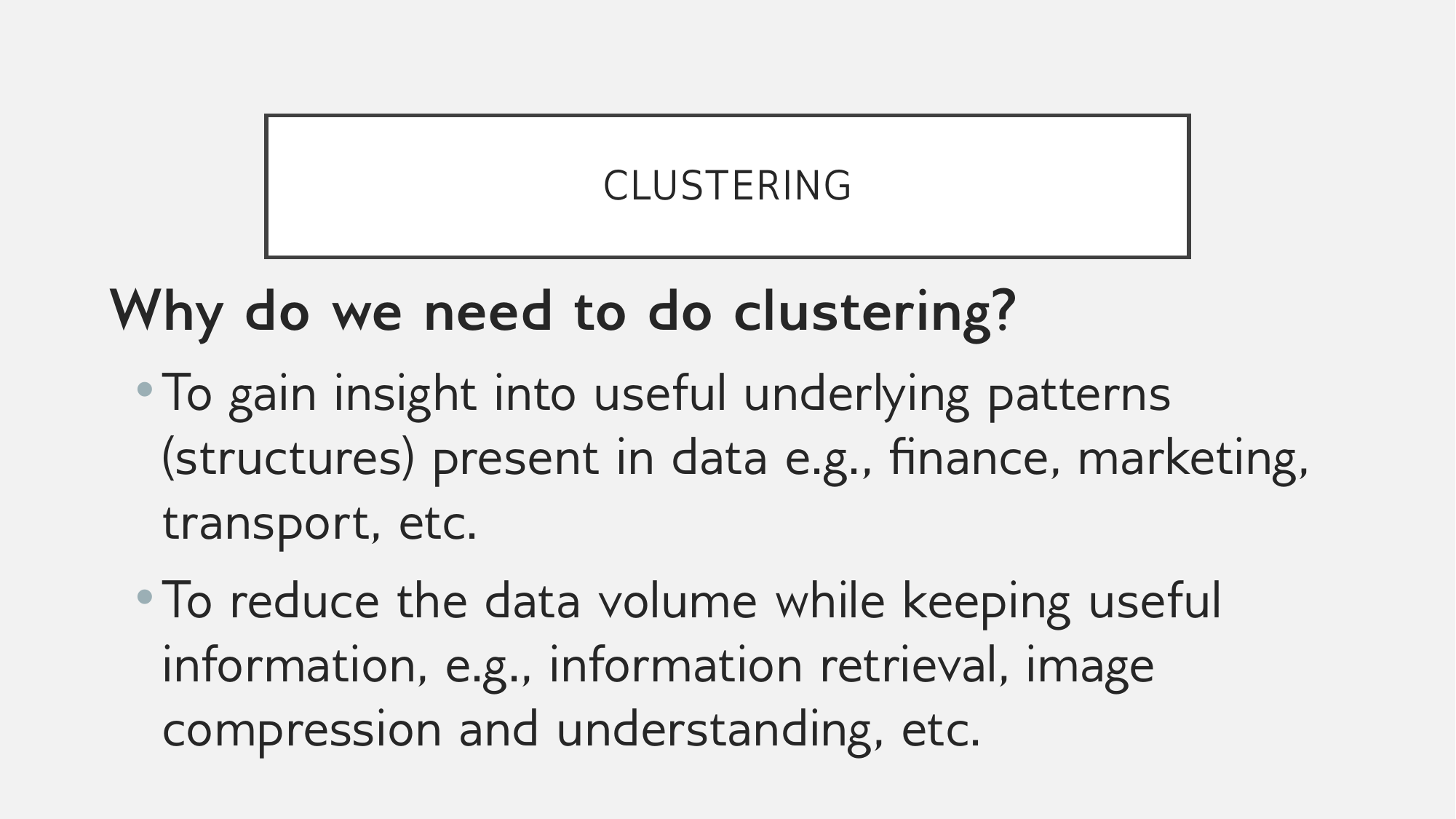

# CLUSTERING
Why do we need to do clustering?
To gain insight into useful underlying patterns (structures) present in data e.g., finance, marketing, transport, etc.
To reduce the data volume while keeping useful information, e.g., information retrieval, image compression and understanding, etc.